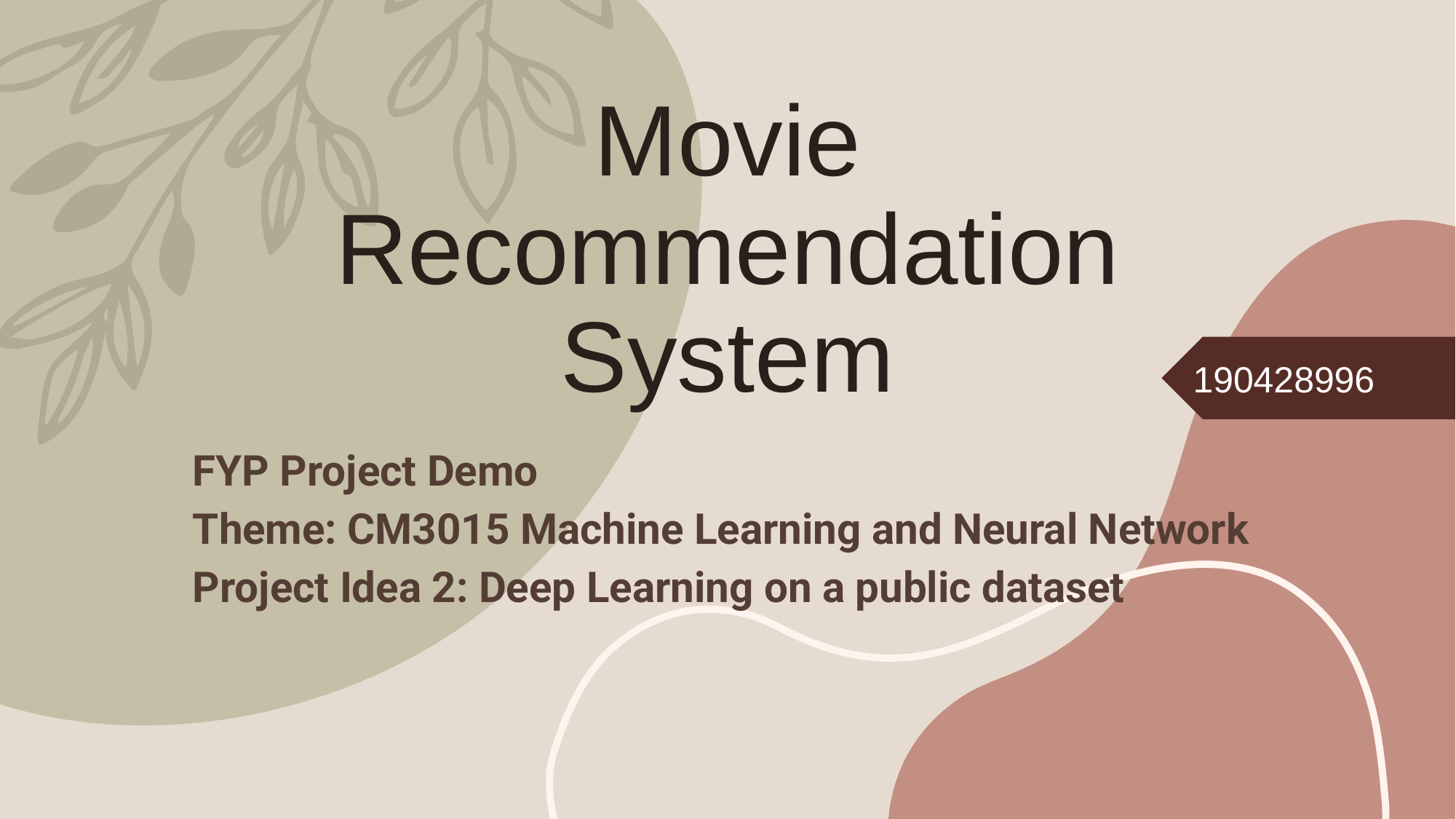

# Movie Recommendation System
190428996
FYP Project Demo
Theme: CM3015 Machine Learning and Neural Network
Project Idea 2: Deep Learning on a public dataset